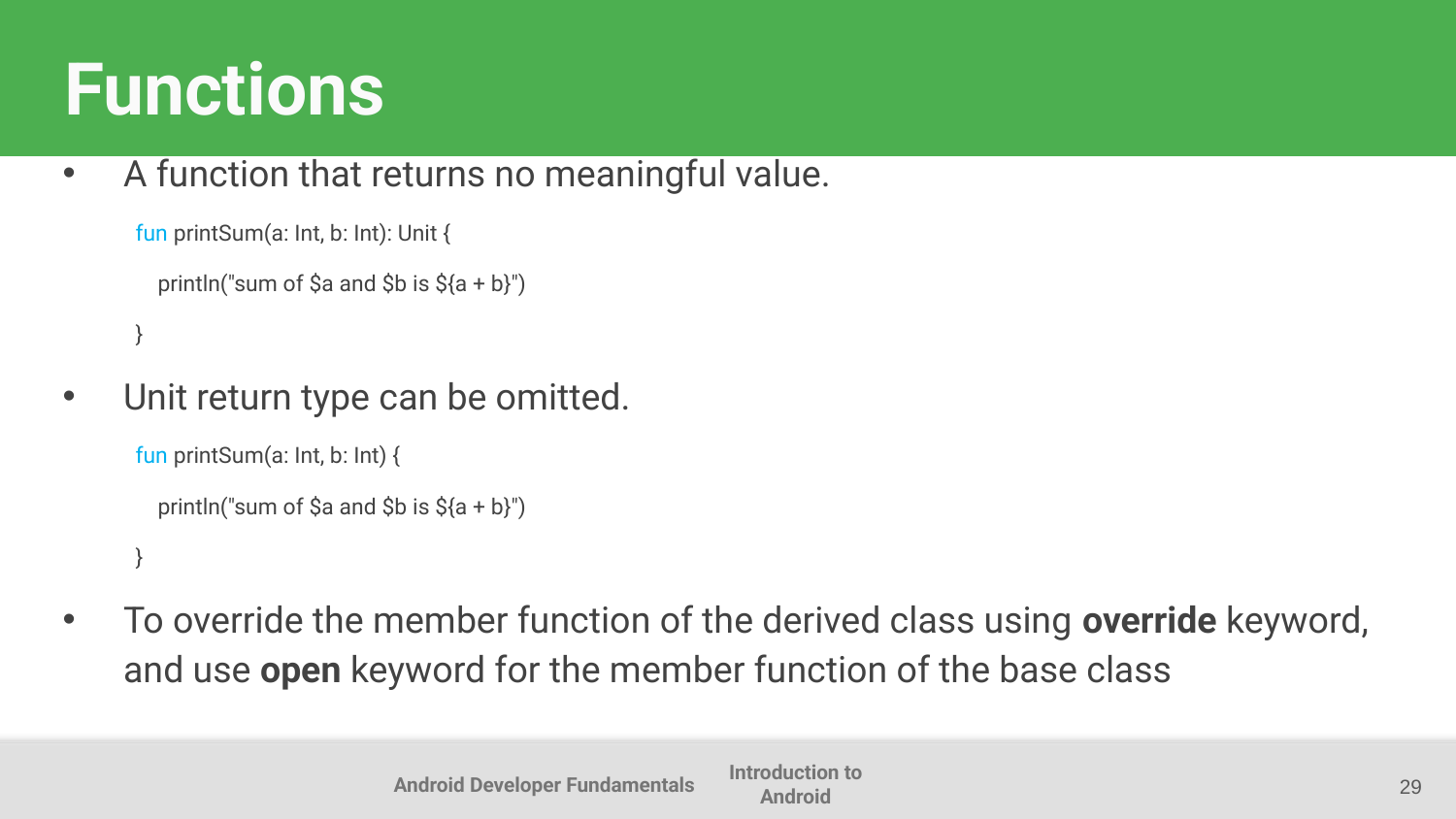

# Functions
A function that returns no meaningful value.
fun printSum(a: Int, b: Int): Unit {
    println("sum of $a and $b is ${a + b}")
}
Unit return type can be omitted.
fun printSum(a: Int, b: Int) {
    println("sum of $a and $b is ${a + b}")
}
To override the member function of the derived class using override keyword, and use open keyword for the member function of the base class
29